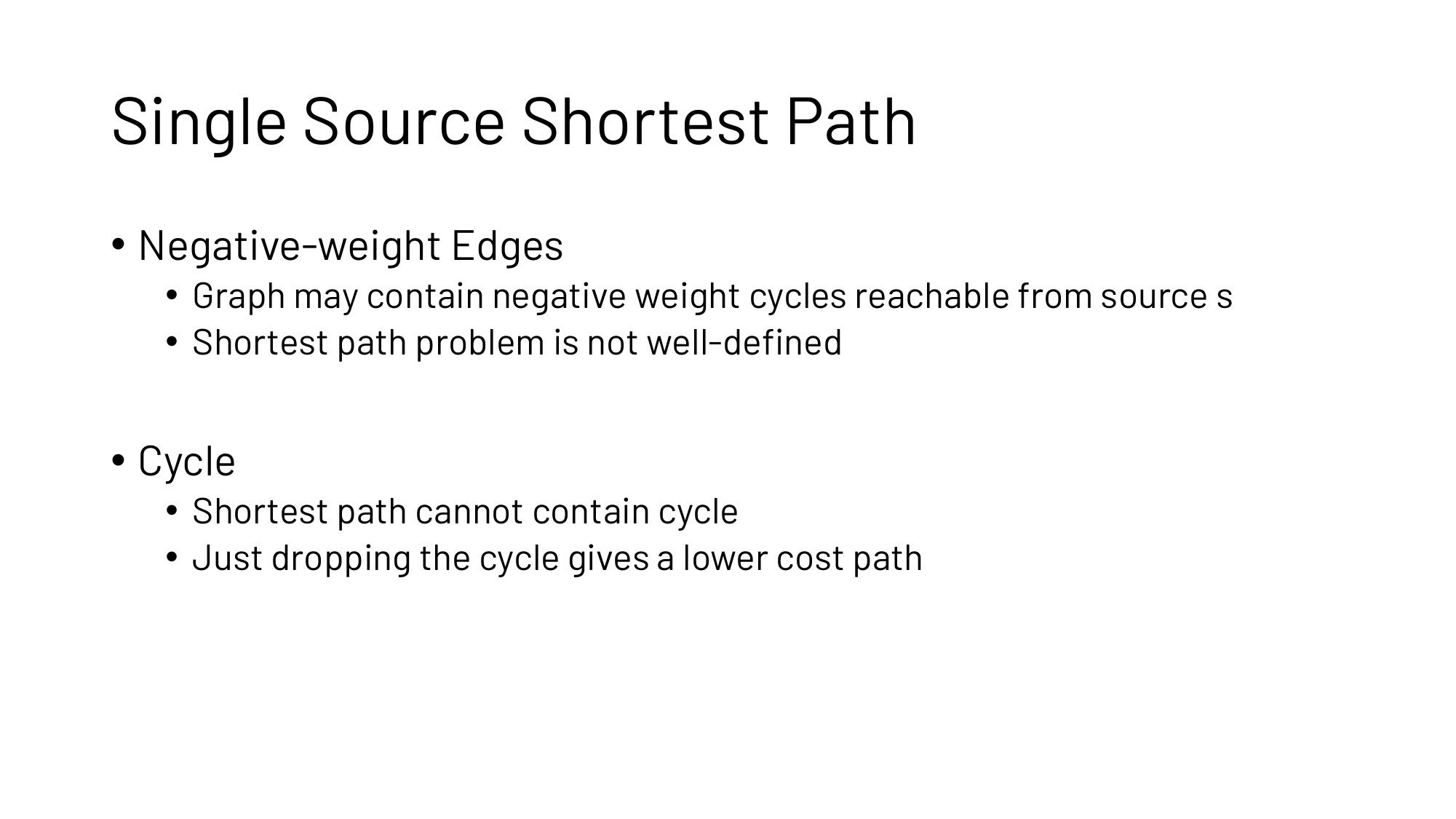

# Single Source Shortest Path
Negative-weight Edges
Graph may contain negative weight cycles reachable from source s
Shortest path problem is not well-defined

Cycle
Shortest path cannot contain cycle
Just dropping the cycle gives a lower cost path